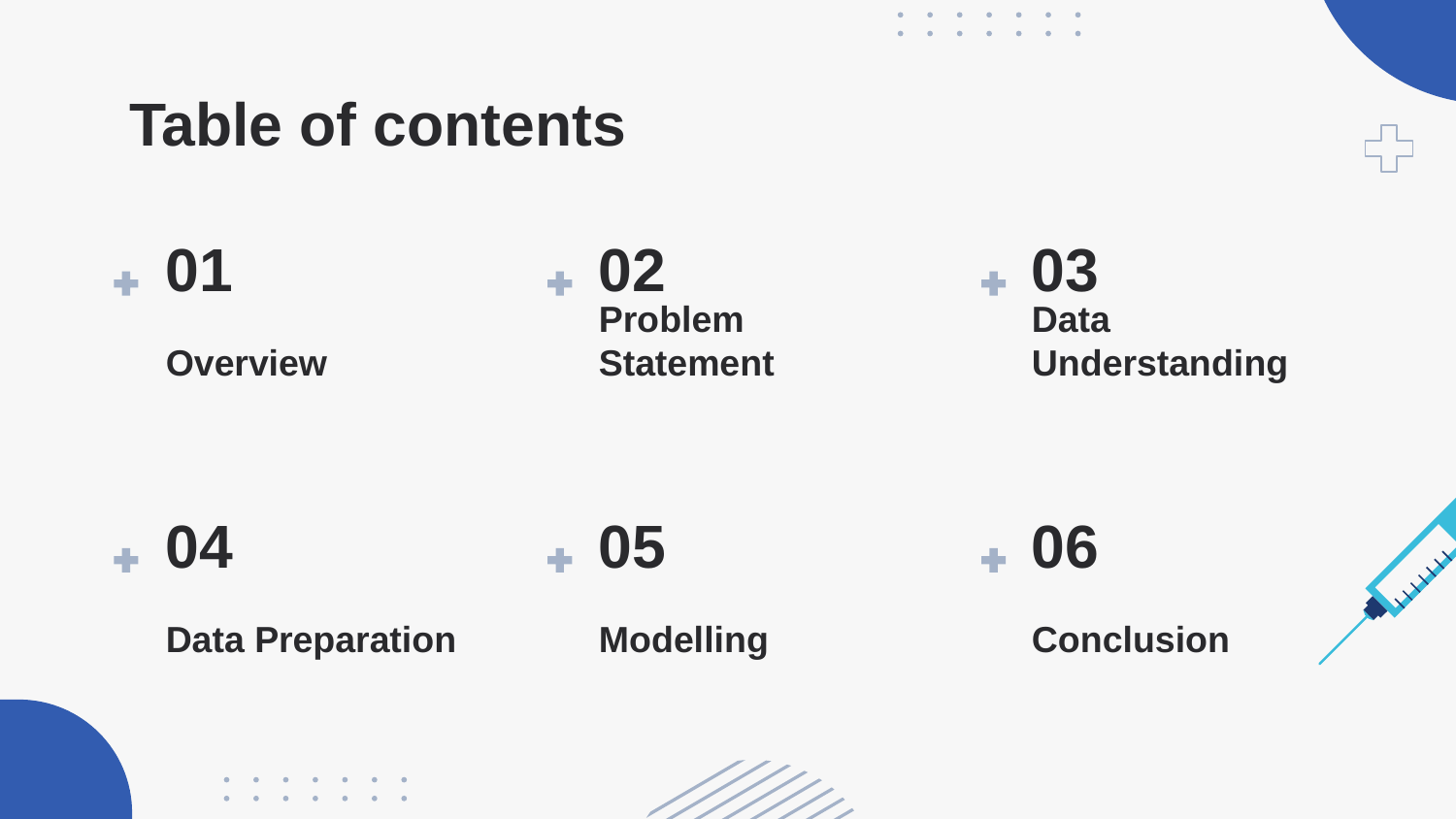

# Table of contents
01
02
03

Overview
Problem Statement
Data Understanding
04
05
06

Data Preparation
Modelling
Conclusion